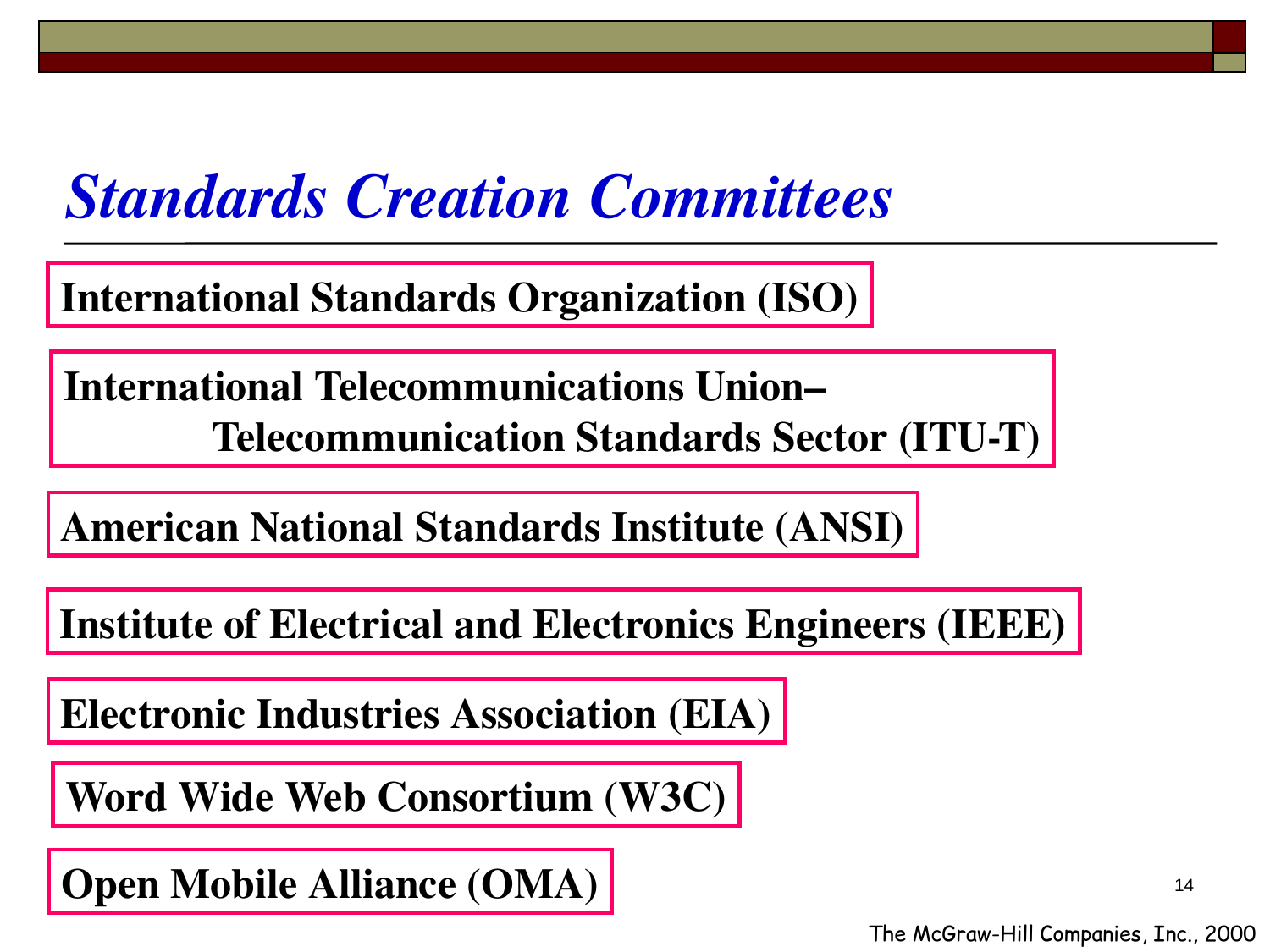

Standards Creation Committees
International Standards Organization (ISO)
International Telecommunications Union–
              Telecommunication Standards Sector (ITU-T)
American National Standards Institute (ANSI)
Institute of Electrical and Electronics Engineers (IEEE)
Electronic Industries Association (EIA)
Word Wide Web Consortium (W3C)
Open Mobile Alliance (OMA)
14
The McGraw-Hill Companies, Inc., 2000